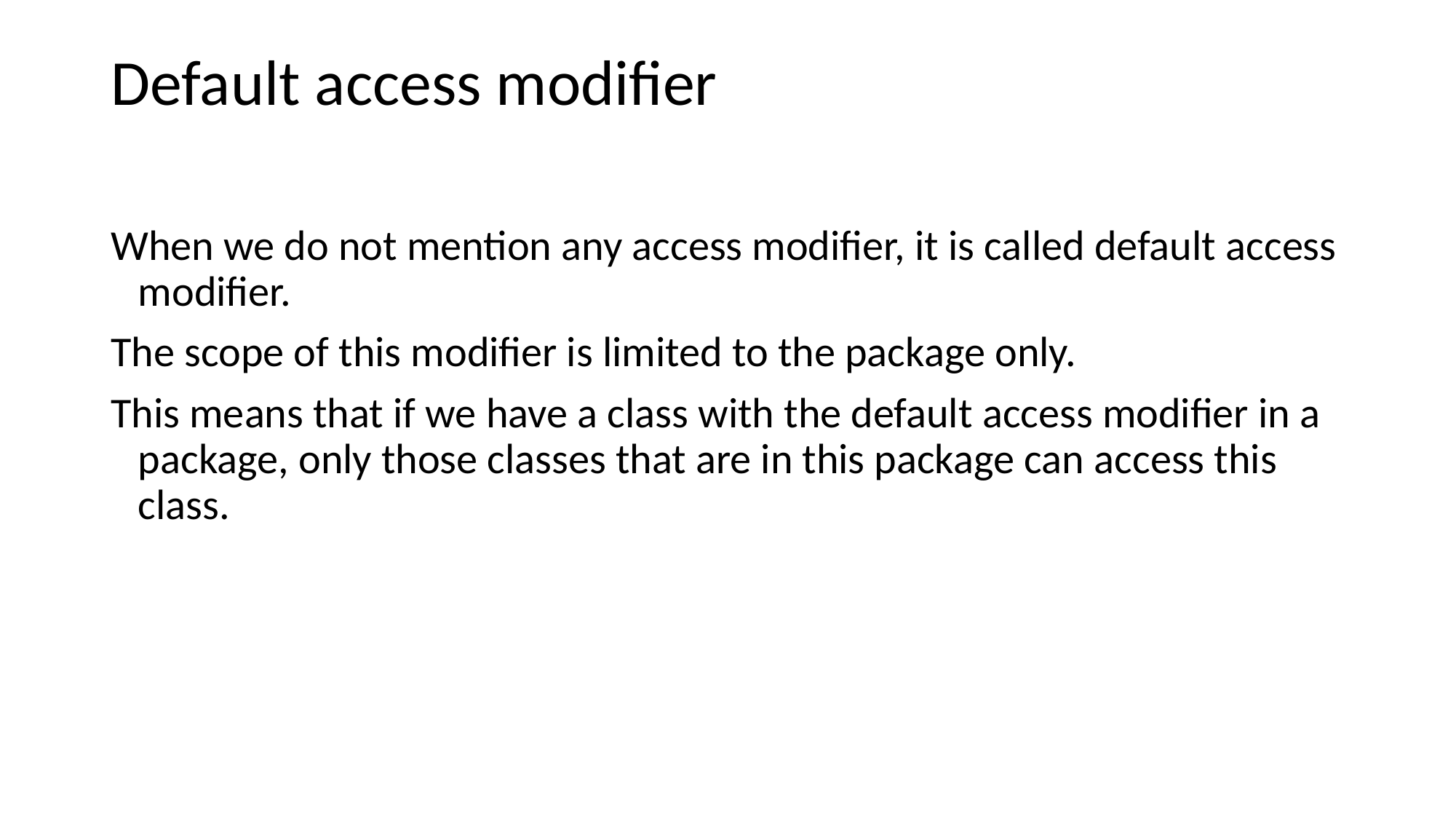

# Default access modifier
When we do not mention any access modifier, it is called default access modifier.
The scope of this modifier is limited to the package only.
This means that if we have a class with the default access modifier in a package, only those classes that are in this package can access this class.